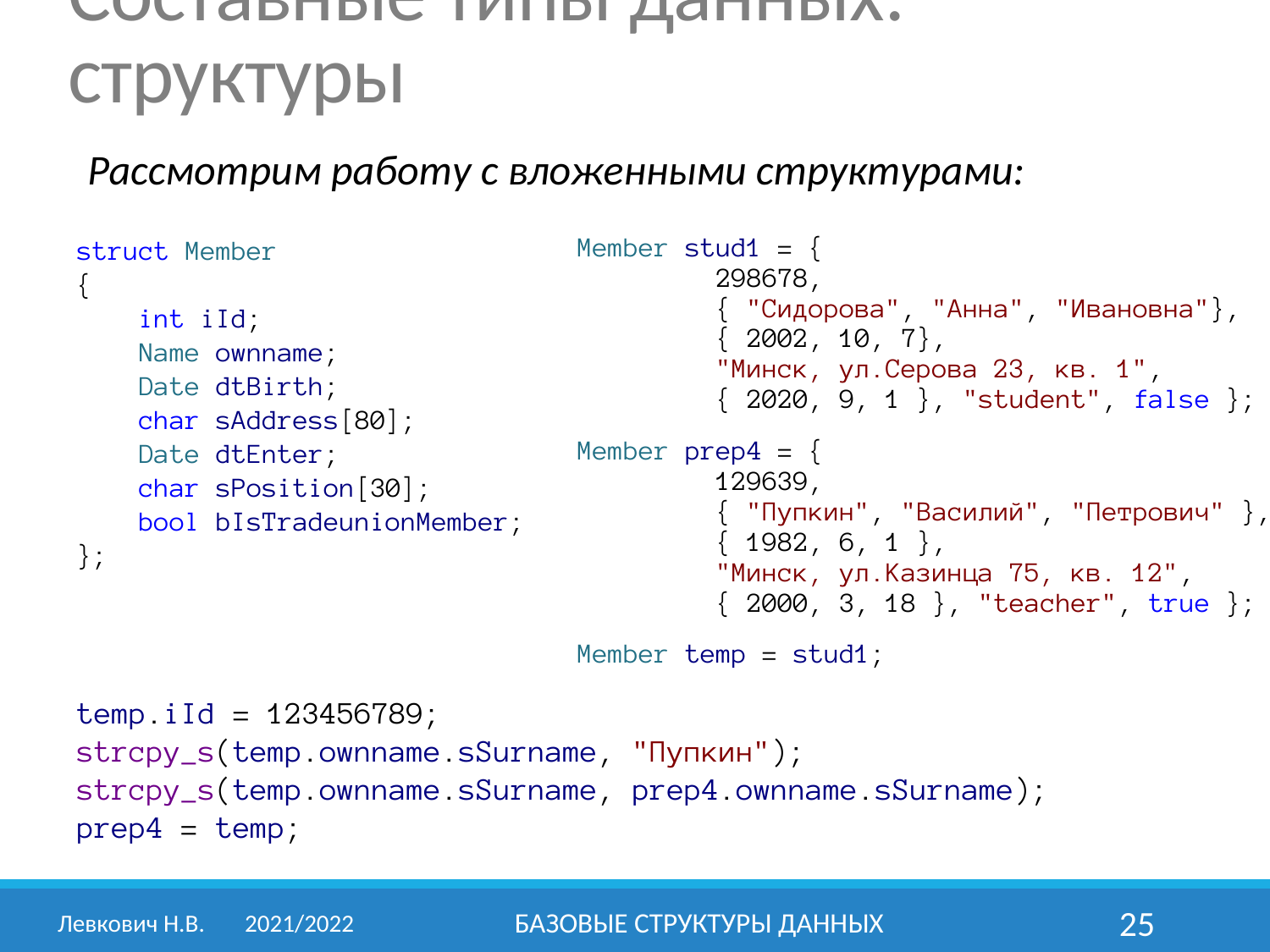

Составные типы данных: структуры
Рассмотрим работу с вложенными структурами:
struct Member
{
    int iId;
    Name ownname;
    Date dtBirth;
    char sAddress[80];
    Date dtEnter;
    char sPosition[30];
    bool bIsTradeunionMember;
};
Member stud1 = {
         298678,
         { "Сидорова", "Анна", "Ивановна"},
         { 2002, 10, 7},
         "Минск, ул.Серова 23, кв. 1",
         { 2020, 9, 1 }, "student", false };
Member prep4 = {
         129639,
         { "Пупкин", "Василий", "Петрович" },
         { 1982, 6, 1 },
         "Минск, ул.Казинца 75, кв. 12",
         { 2000, 3, 18 }, "teacher", true };
Member temp = stud1;
temp.iId = 123456789;
temp.ownname.sSurname = "Пупкин";
temp.ownname.sSurname = prep4.ownname.sSurname;
prep4 = temp;
temp.iId = 123456789;
strcpy_s(temp.ownname.sSurname, "Пупкин");
strcpy_s(temp.ownname.sSurname, prep4.ownname.sSurname);
prep4 = temp;
Левкович Н.В.	2021/2022
Базовые структуры данных
25